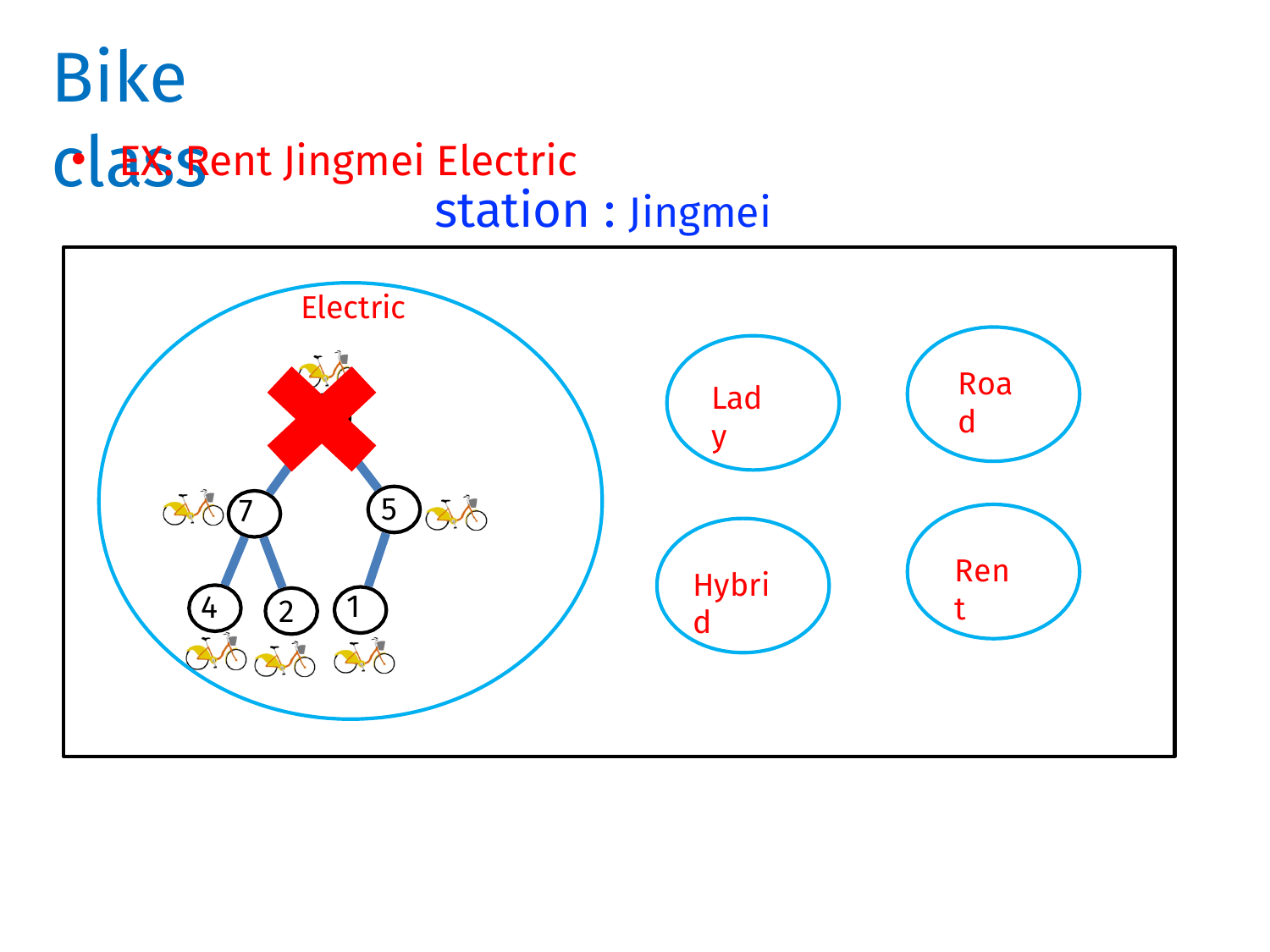

# Bike class
EX: Rent Jingmei Electric
station : Jingmei

Electric

Road

Lady

5
7

Rent
Hybrid

1
4

2